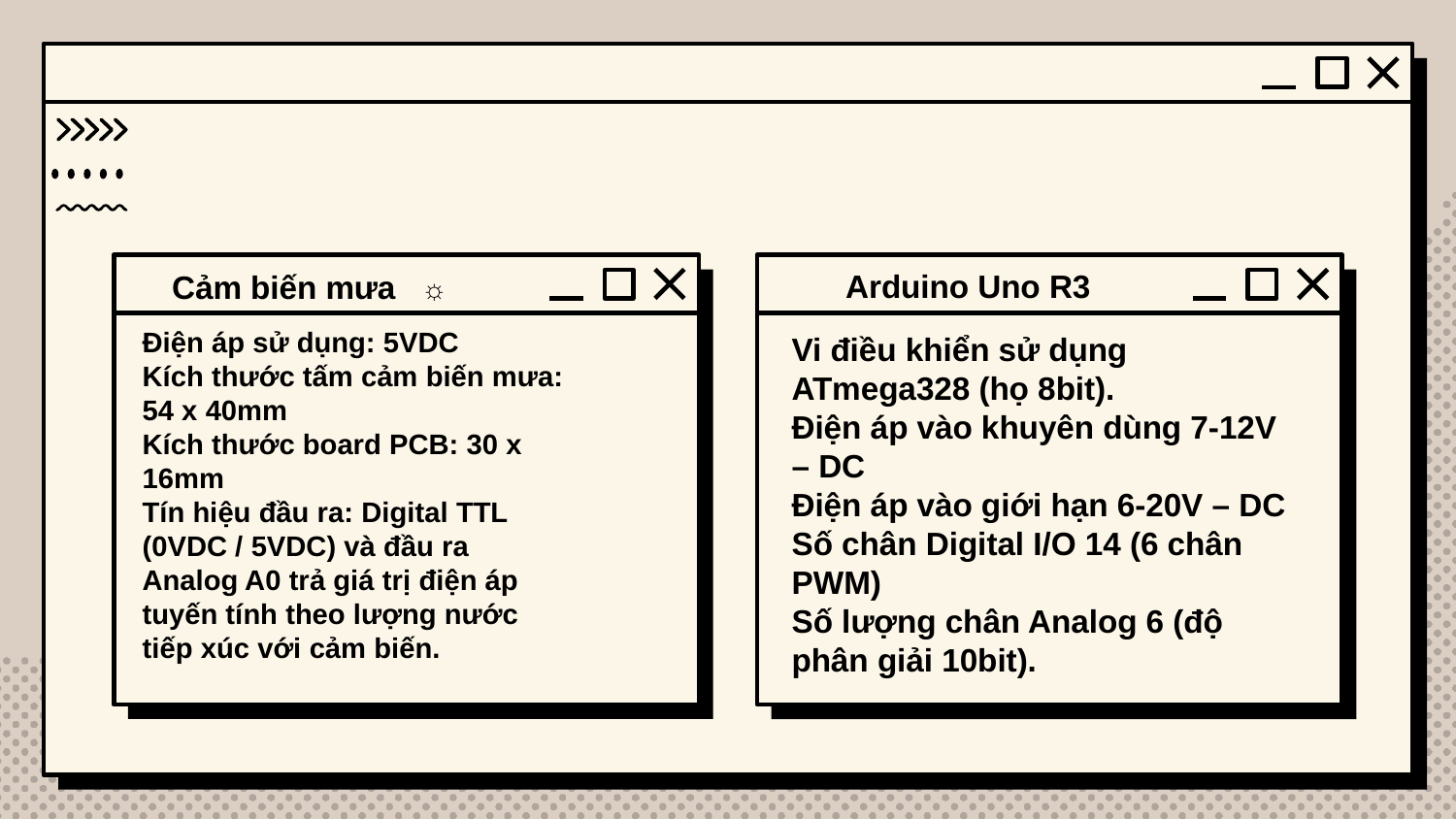

Arduino Uno R3
Cảm biến mưa
☼
Điện áp sử dụng: 5VDC
Kích thước tấm cảm biến mưa: 54 x 40mm
Kích thước board PCB: 30 x 16mm
Tín hiệu đầu ra: Digital TTL (0VDC / 5VDC) và đầu ra Analog A0 trả giá trị điện áp tuyến tính theo lượng nước tiếp xúc với cảm biến.
Vi điều khiển sử dụng ATmega328 (họ 8bit).
Điện áp vào khuyên dùng 7-12V – DC
Điện áp vào giới hạn 6-20V – DC
Số chân Digital I/O 14 (6 chân PWM)
Số lượng chân Analog 6 (độ phân giải 10bit).